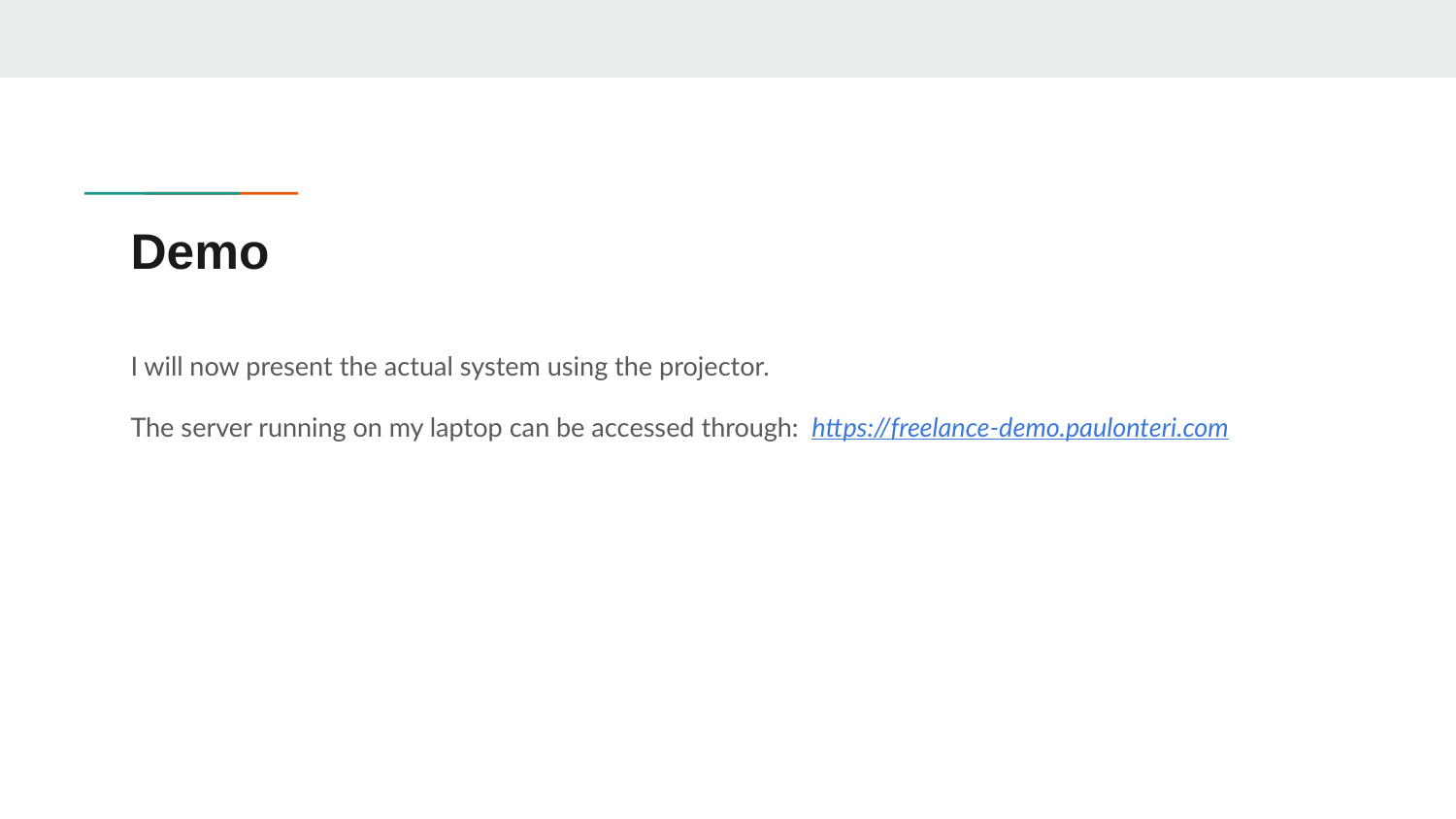

# Demo
I will now present the actual system using the projector.
The server running on my laptop can be accessed through:  https://freelance-demo.paulonteri.com